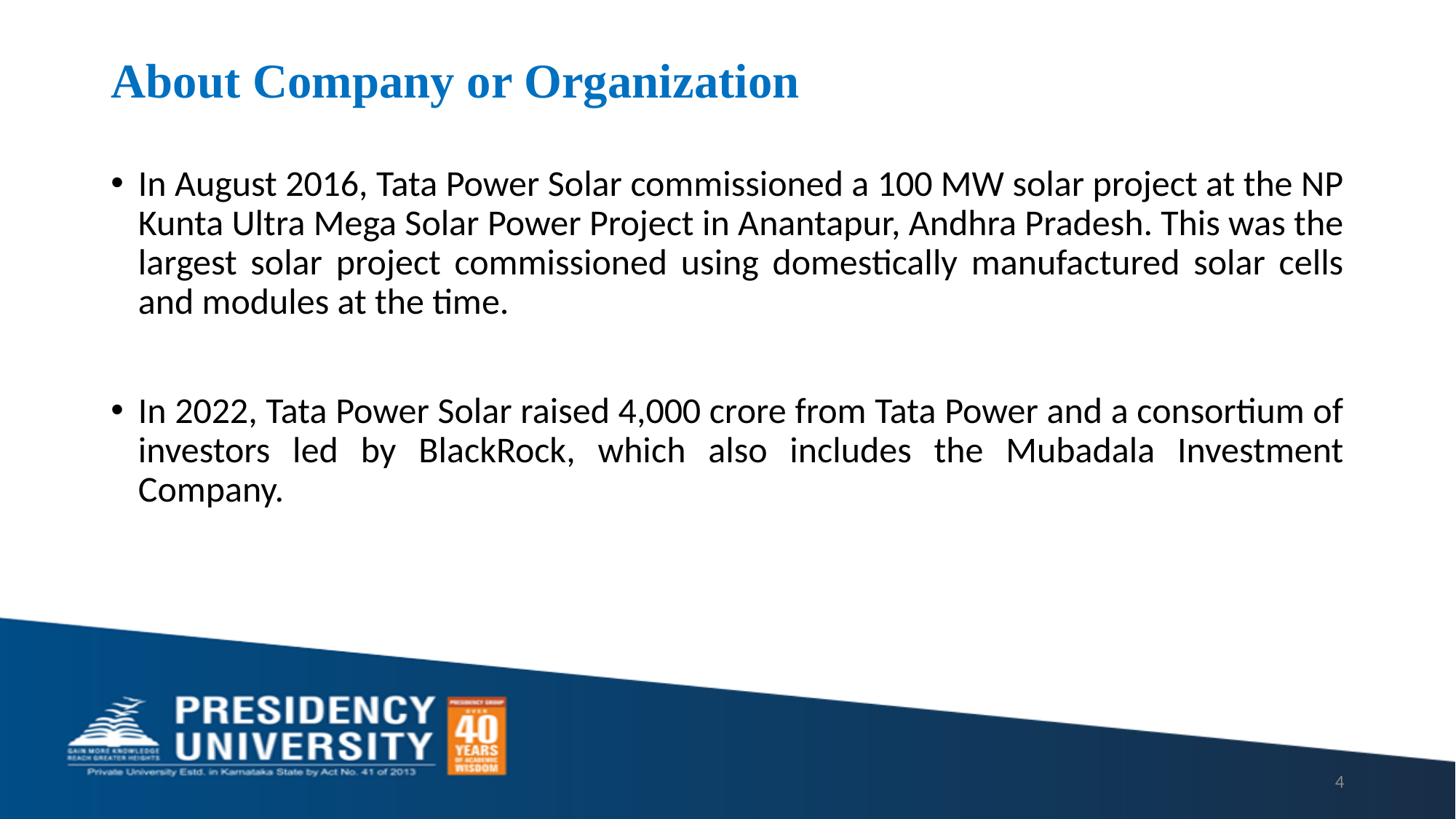

# About Company or Organization

In August 2016, Tata Power Solar commissioned a 100 MW solar project at the NP Kunta Ultra Mega Solar Power Project in Anantapur, Andhra Pradesh. This was the largest solar project commissioned using domestically manufactured solar cells and modules at the time.

In 2022, Tata Power Solar raised 4,000 crore from Tata Power and a consortium of investors led by BlackRock, which also includes the Mubadala Investment Company.
4